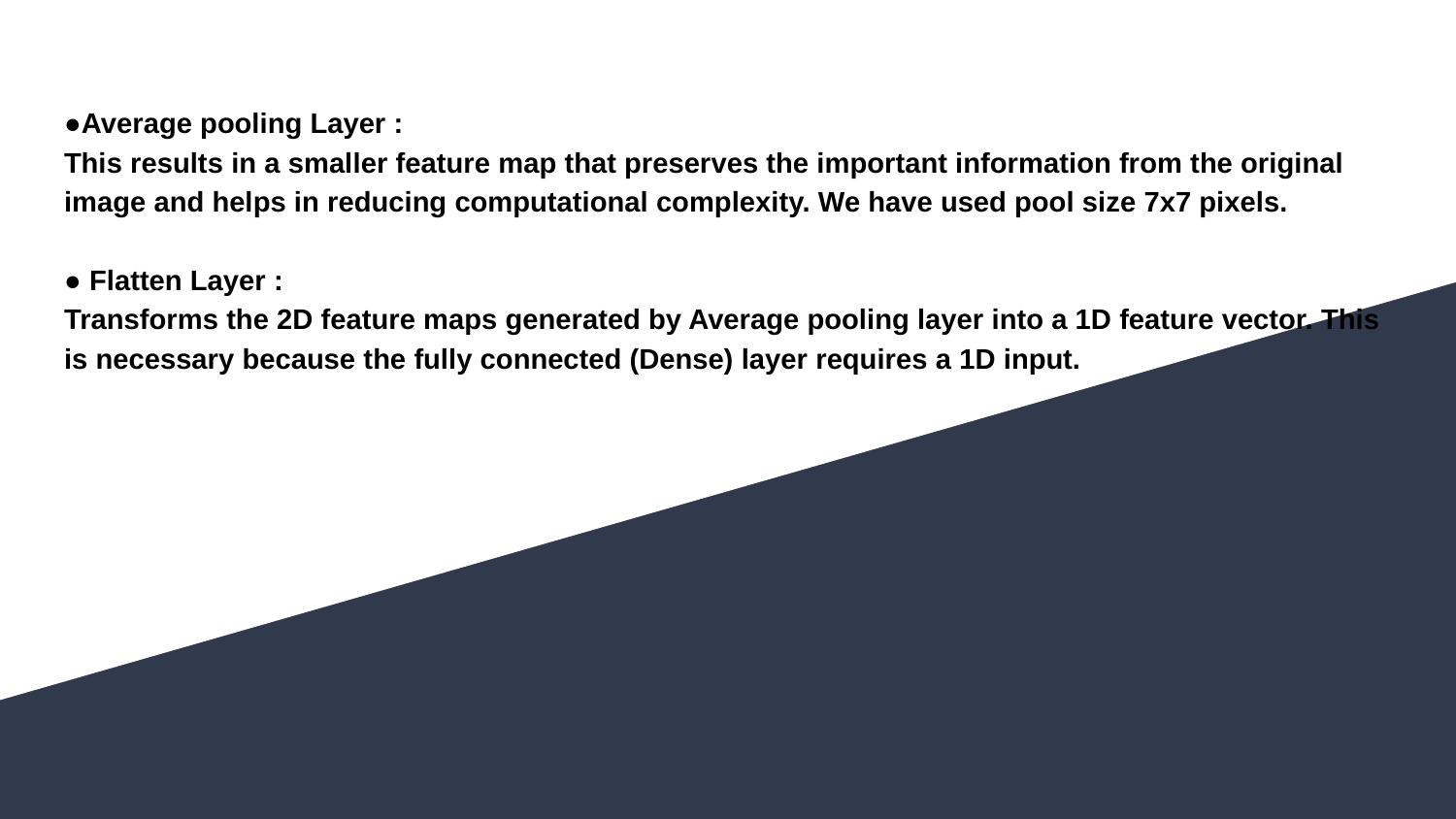

# ●Average pooling Layer :
This results in a smaller feature map that preserves the important information from the original image and helps in reducing computational complexity. We have used pool size 7x7 pixels.

● Flatten Layer :
Transforms the 2D feature maps generated by Average pooling layer into a 1D feature vector. This is necessary because the fully connected (Dense) layer requires a 1D input.